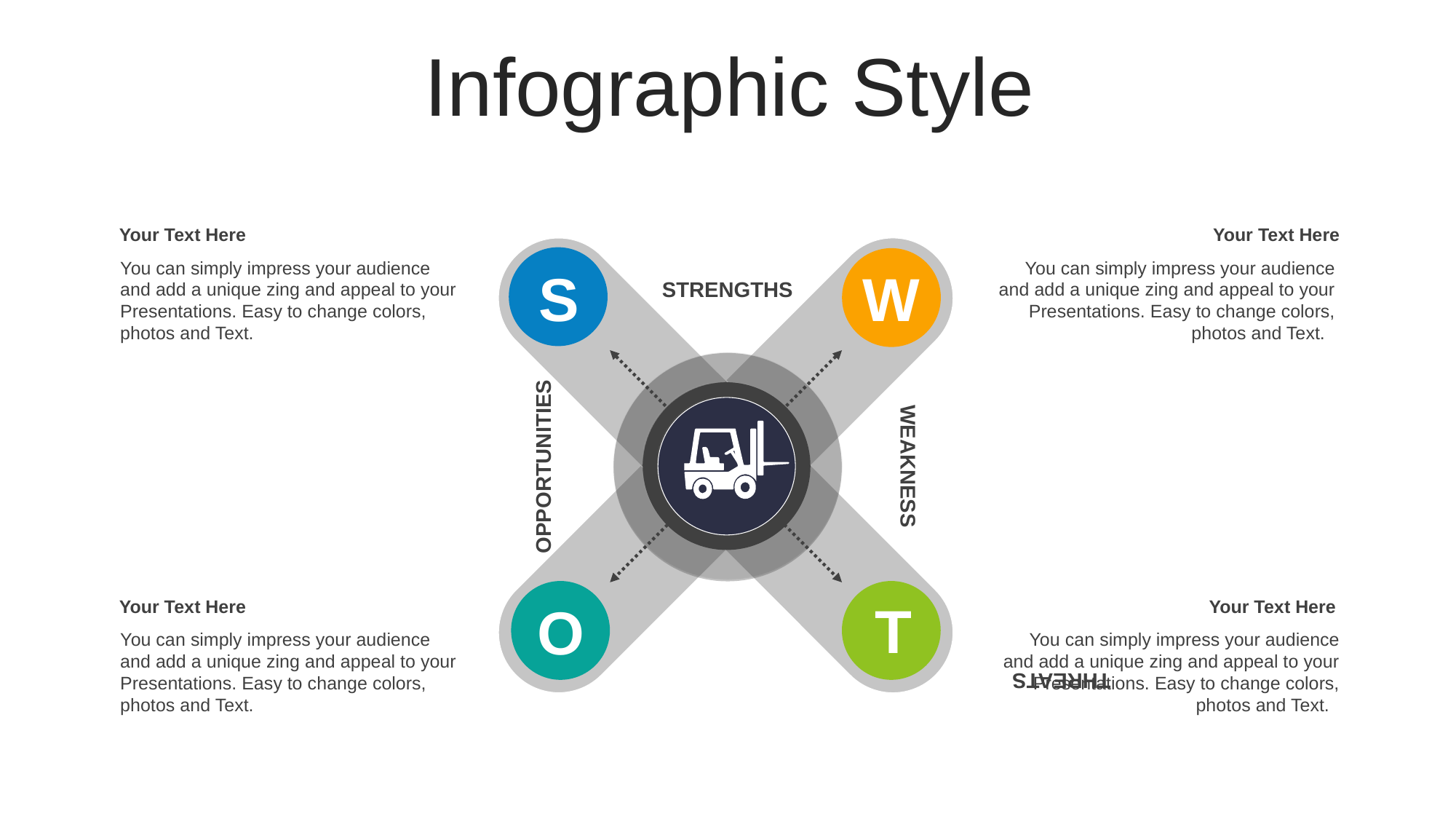

Infographic Style

Your Text Here
Your Text Here

You can simply impress your audience and add a unique zing and appeal to your Presentations. Easy to change colors, photos and Text.
You can simply impress your audience and add a unique zing and appeal to your Presentations. Easy to change colors, photos and Text.
S
W
STRENGTHS

WEAKNESS
OPPORTUNITIES

T
O
Your Text Here
Your Text Here
You can simply impress your audience and add a unique zing and appeal to your Presentations. Easy to change colors, photos and Text.
You can simply impress your audience and add a unique zing and appeal to your Presentations. Easy to change colors, photos and Text.
THREATS